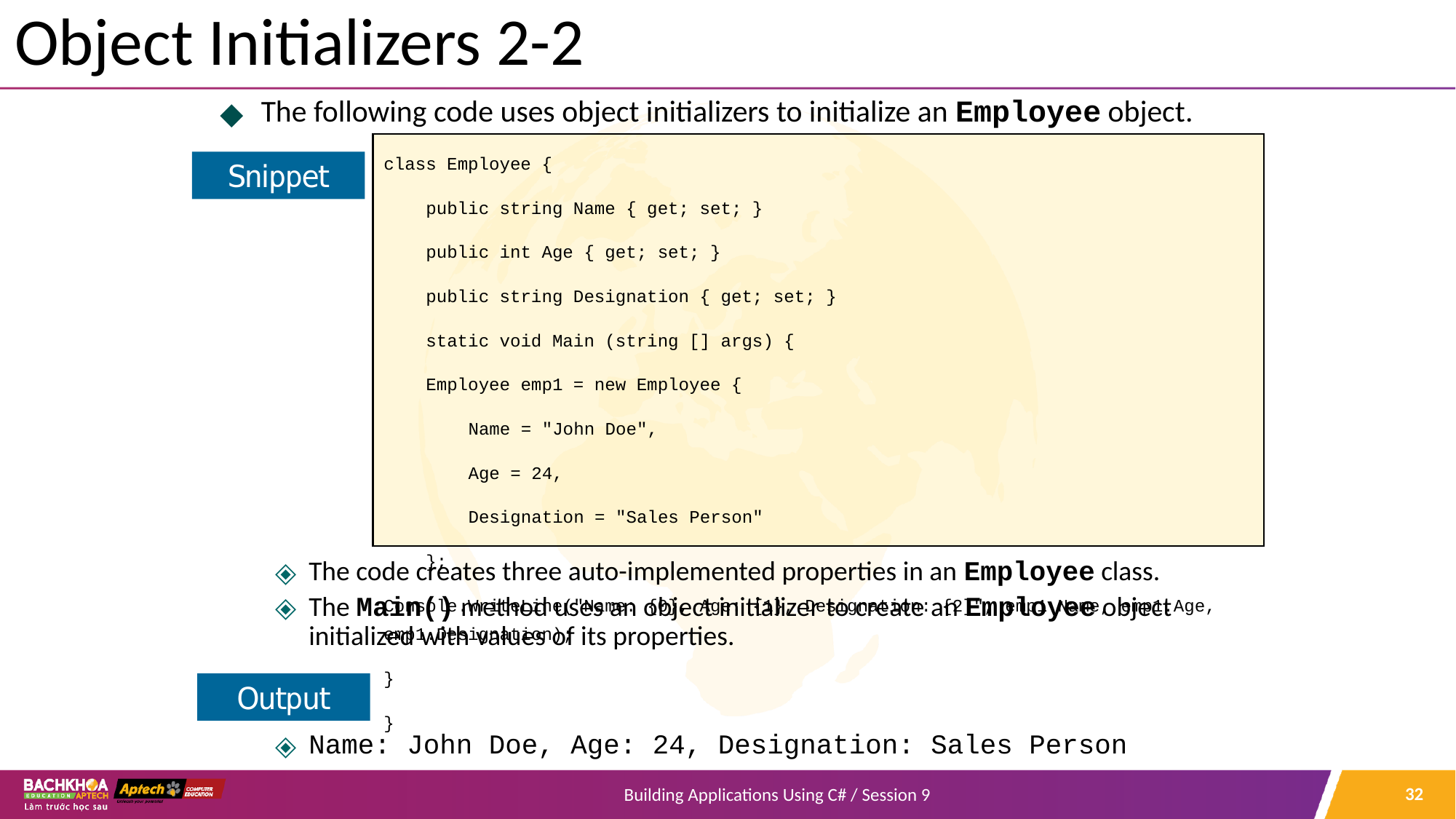

# Object Initializers 2-2
The following code uses object initializers to initialize an Employee object.

The code creates three auto-implemented properties in an Employee class.
The Main() method uses an object initializer to create an Employee object initialized with values of its properties.

Name: John Doe, Age: 24, Designation: Sales Person

class Employee {
    public string Name { get; set; }
    public int Age { get; set; }
    public string Designation { get; set; }
    static void Main (string [] args) {
    Employee emp1 = new Employee {
        Name = "John Doe",
        Age = 24,
        Designation = "Sales Person"
    };
Console.WriteLine("Name: {0}, Age: {1}, Designation: {2}", emp1.Name, emp1.Age, emp1.Designation);
}
}
Snippet
Output
32
Building Applications Using C# / Session 9